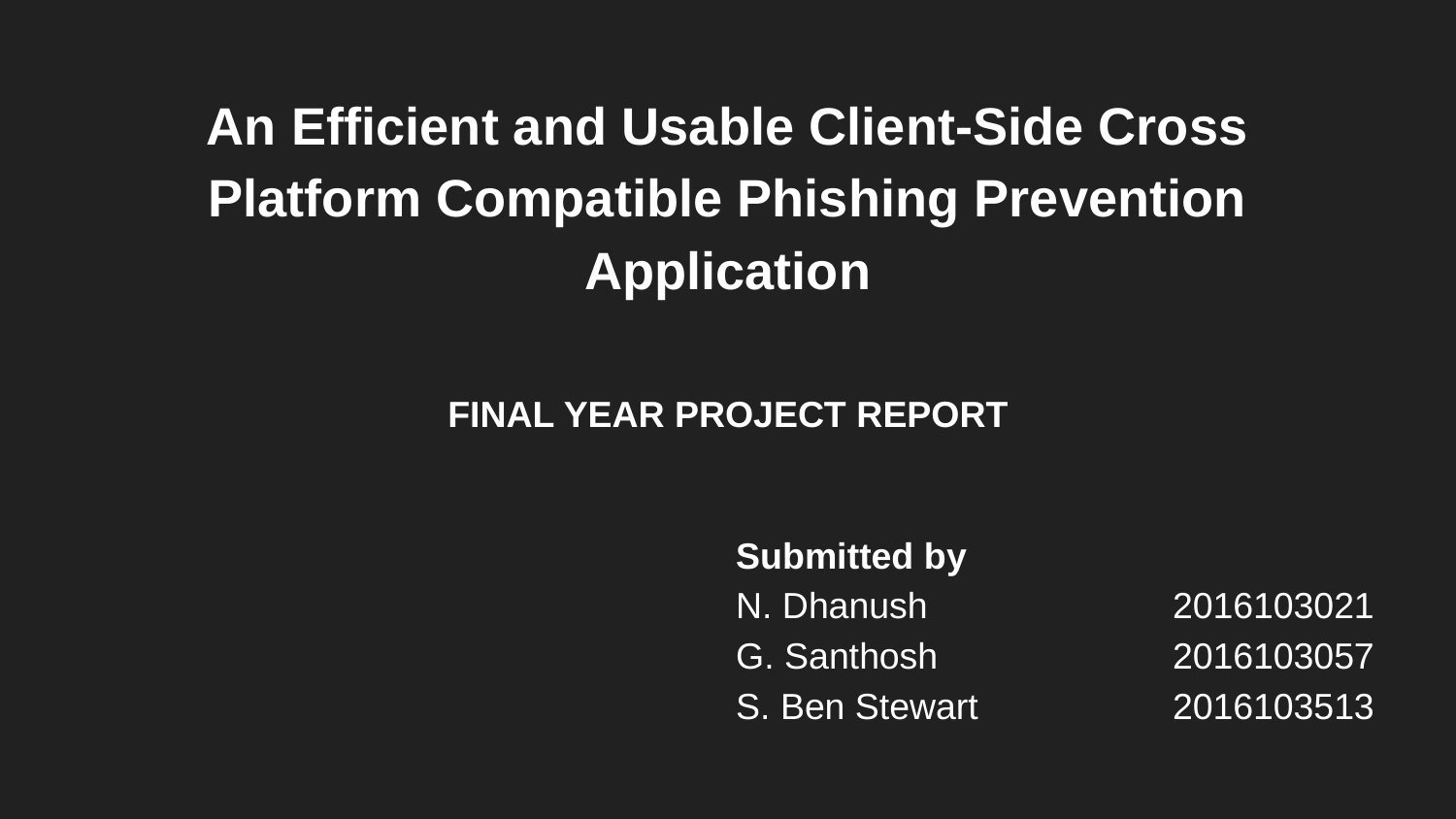

# An Efficient and Usable Client-Side Cross Platform Compatible Phishing Prevention Application

FINAL YEAR PROJECT REPORT

Submitted by
N. Dhanush		2016103021
G. Santhosh		2016103057
S. Ben Stewart		2016103513